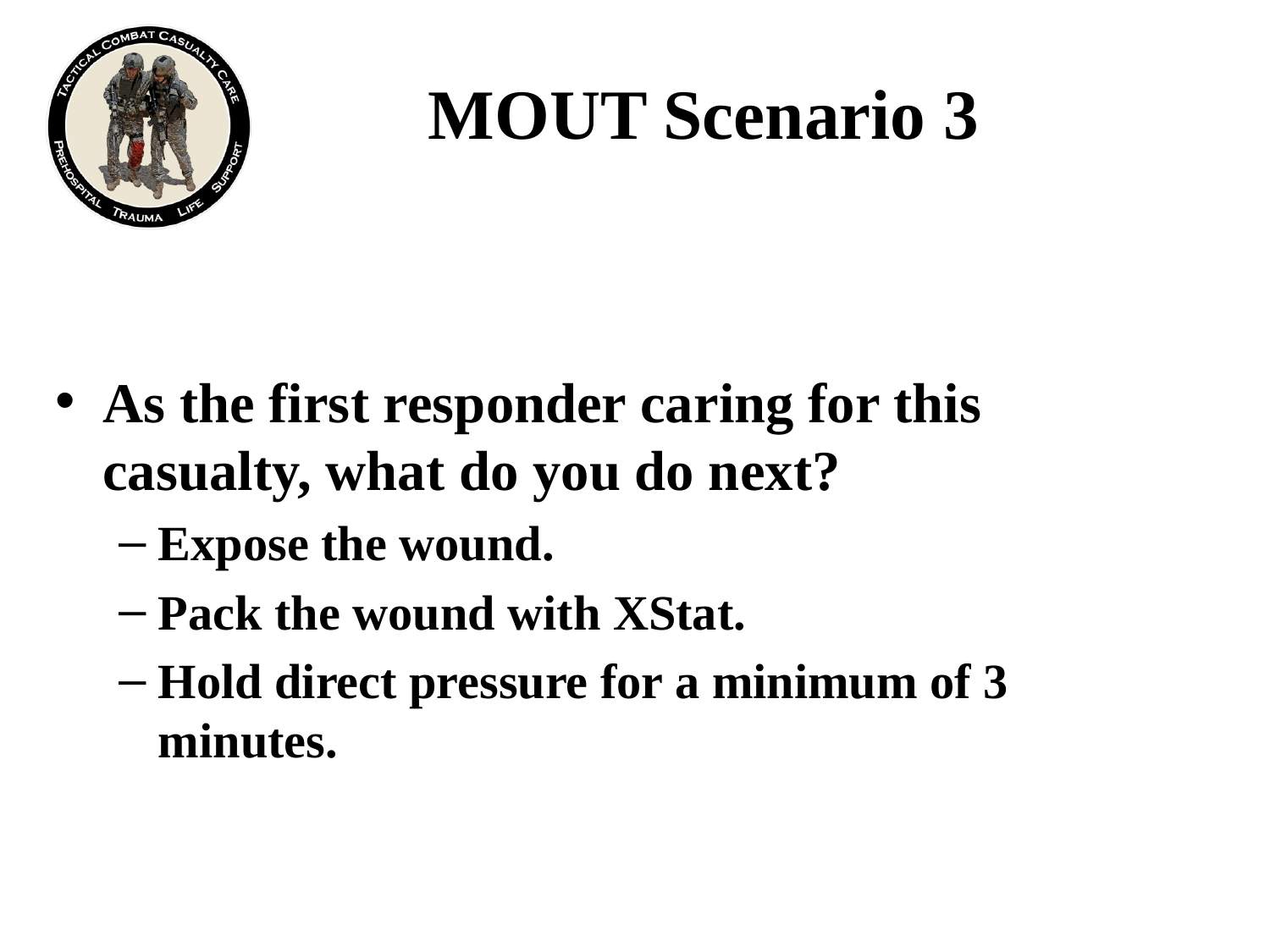

# MOUT Scenario 3
As the first responder caring for this casualty, what do you do next?
Expose the wound.
Pack the wound with XStat.
Hold direct pressure for a minimum of 3 minutes.